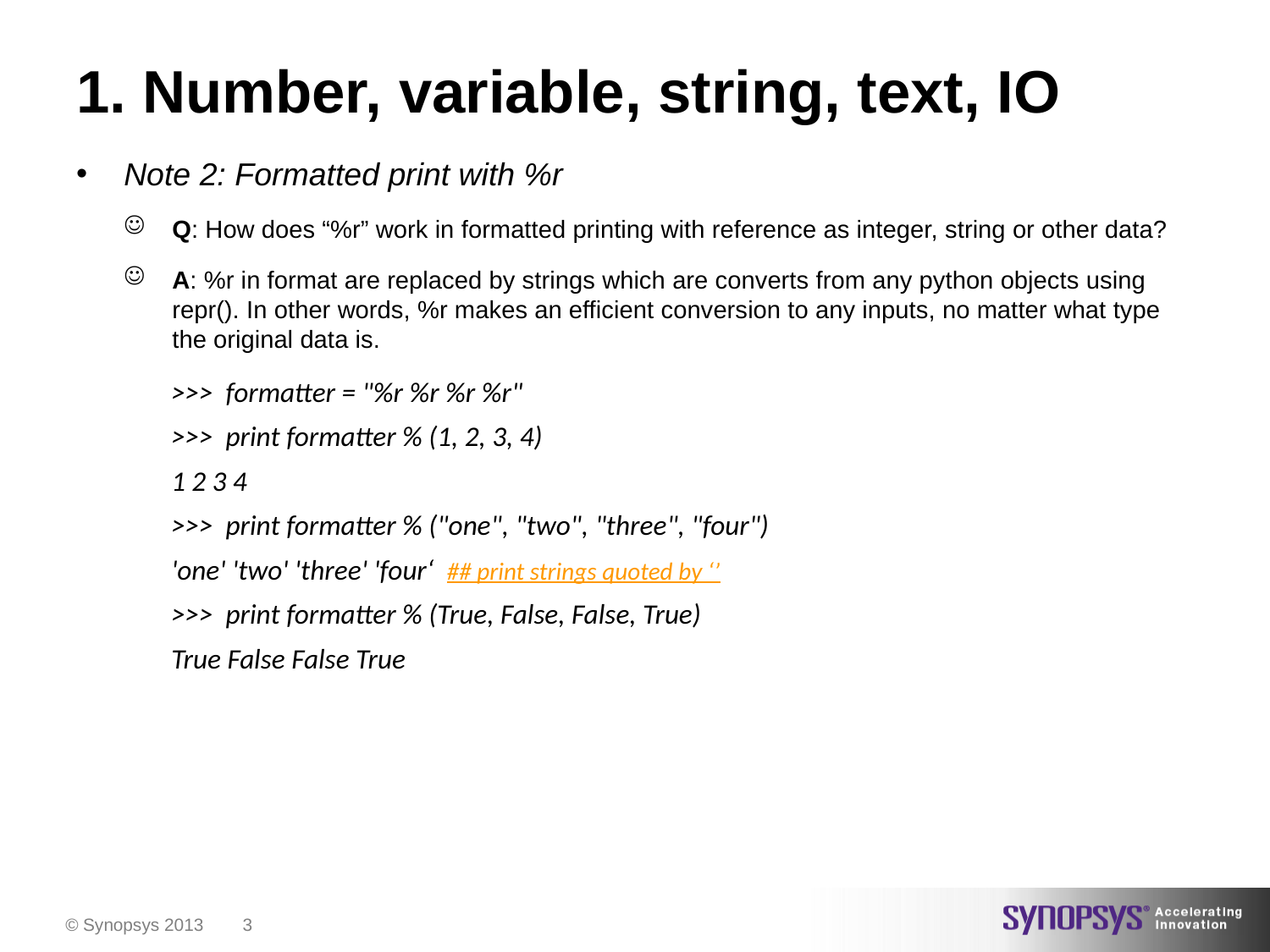

# 1. Number, variable, string, text, IO
Note 2: Formatted print with %r
Q: How does “%r” work in formatted printing with reference as integer, string or other data?
A: %r in format are replaced by strings which are converts from any python objects using repr(). In other words, %r makes an efficient conversion to any inputs, no matter what type the original data is.
>>>  formatter = "%r %r %r %r"
>>>  print formatter % (1, 2, 3, 4)
1 2 3 4
>>>  print formatter % ("one", "two", "three", "four")
'one' 'two' 'three' 'four‘  ## print strings quoted by ‘’
>>>  print formatter % (True, False, False, True)
True False False True